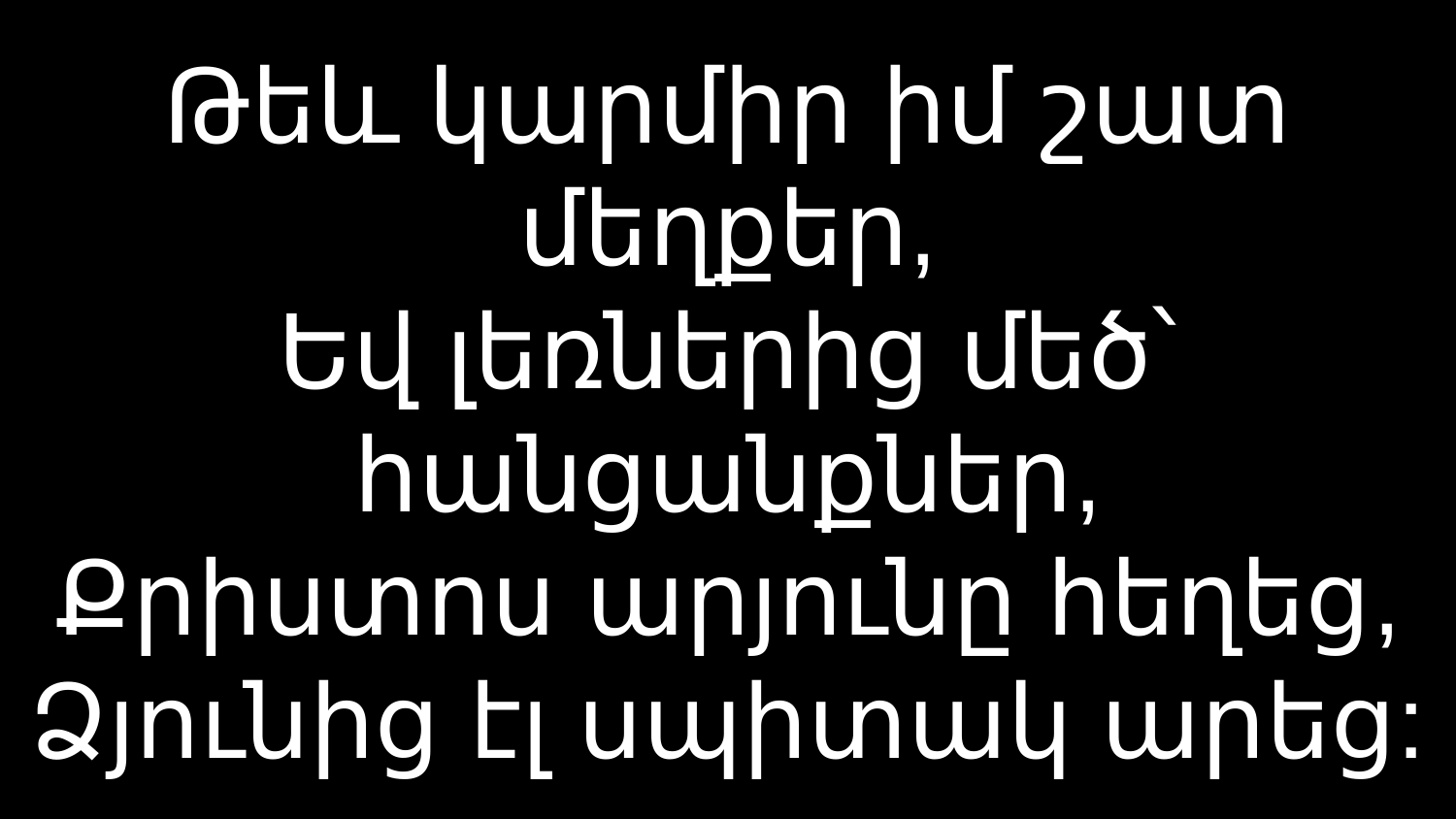

# Թեև կարմիր իմ շատ մեղքեր, Եվ լեռներից մեծ՝ հանցանքներ, Քրիստոս արյունը հեղեց, Ձյունից էլ սպիտակ արեց: